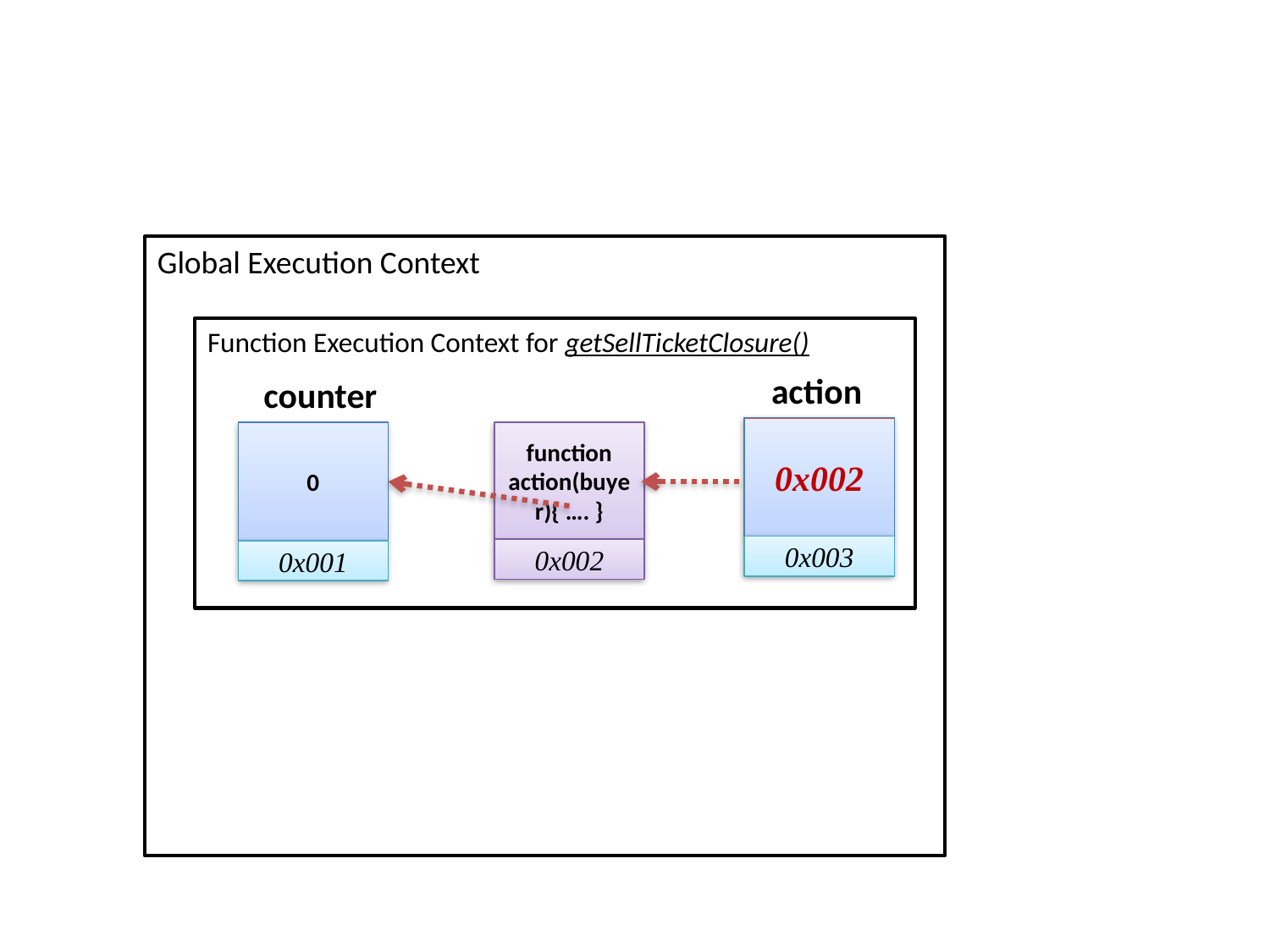

Global Execution Context
Function Execution Context for getSellTicketClosure()
action
0x002
0x003
counter
0
0x001
function action(buyer){ …. }
0x002